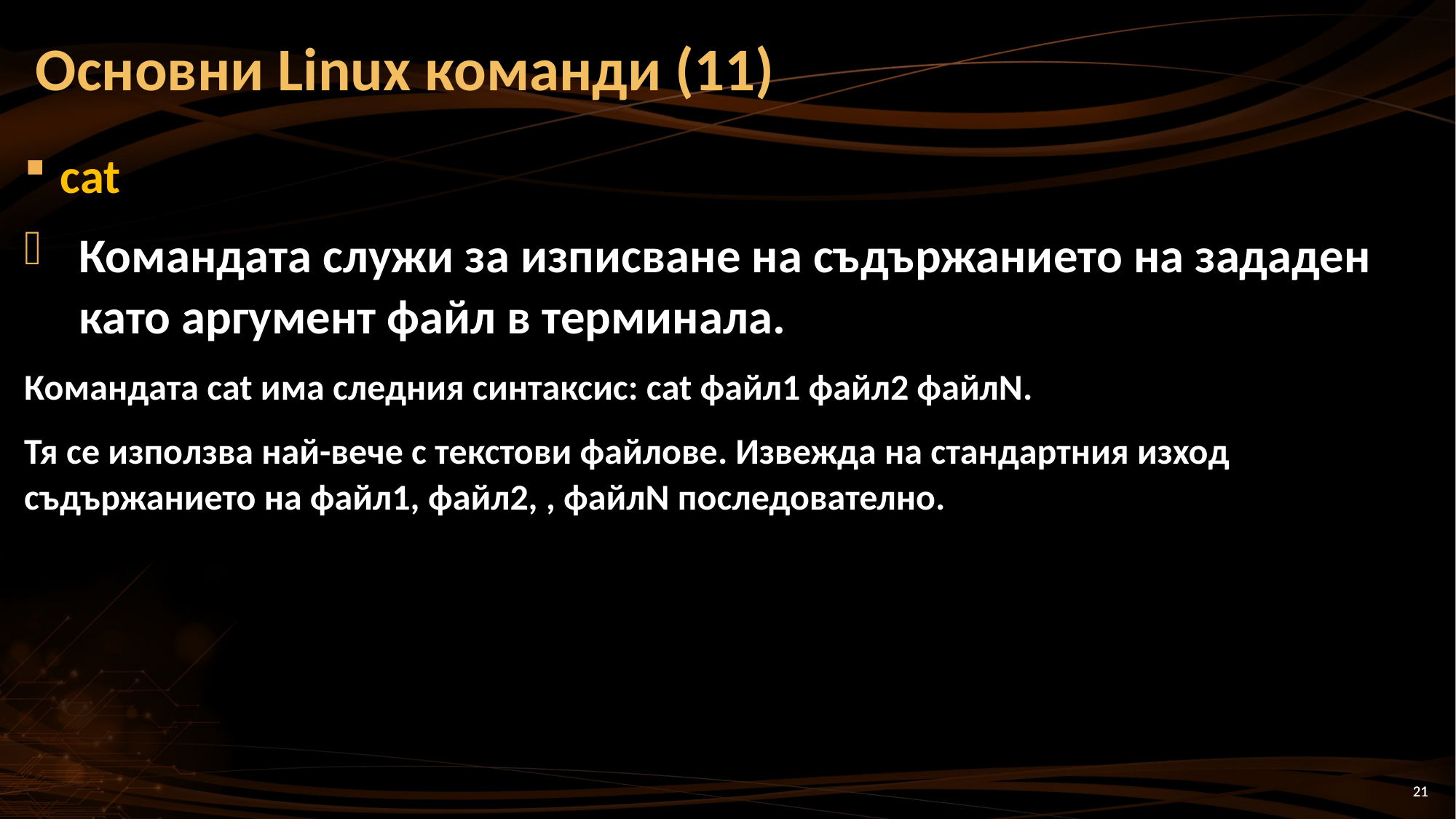

Основни Linux команди (11)
cat
Командата служи за изписване на съдържанието на зададен като аргумент файл в терминала.
Командата cat има следния синтаксис: cat файл1 файл2 файлN.
Тя се използва най-вече с текстови файлове. Извежда на стандартния изход съдържанието на файл1, файл2, , файлN последователно.

21
21